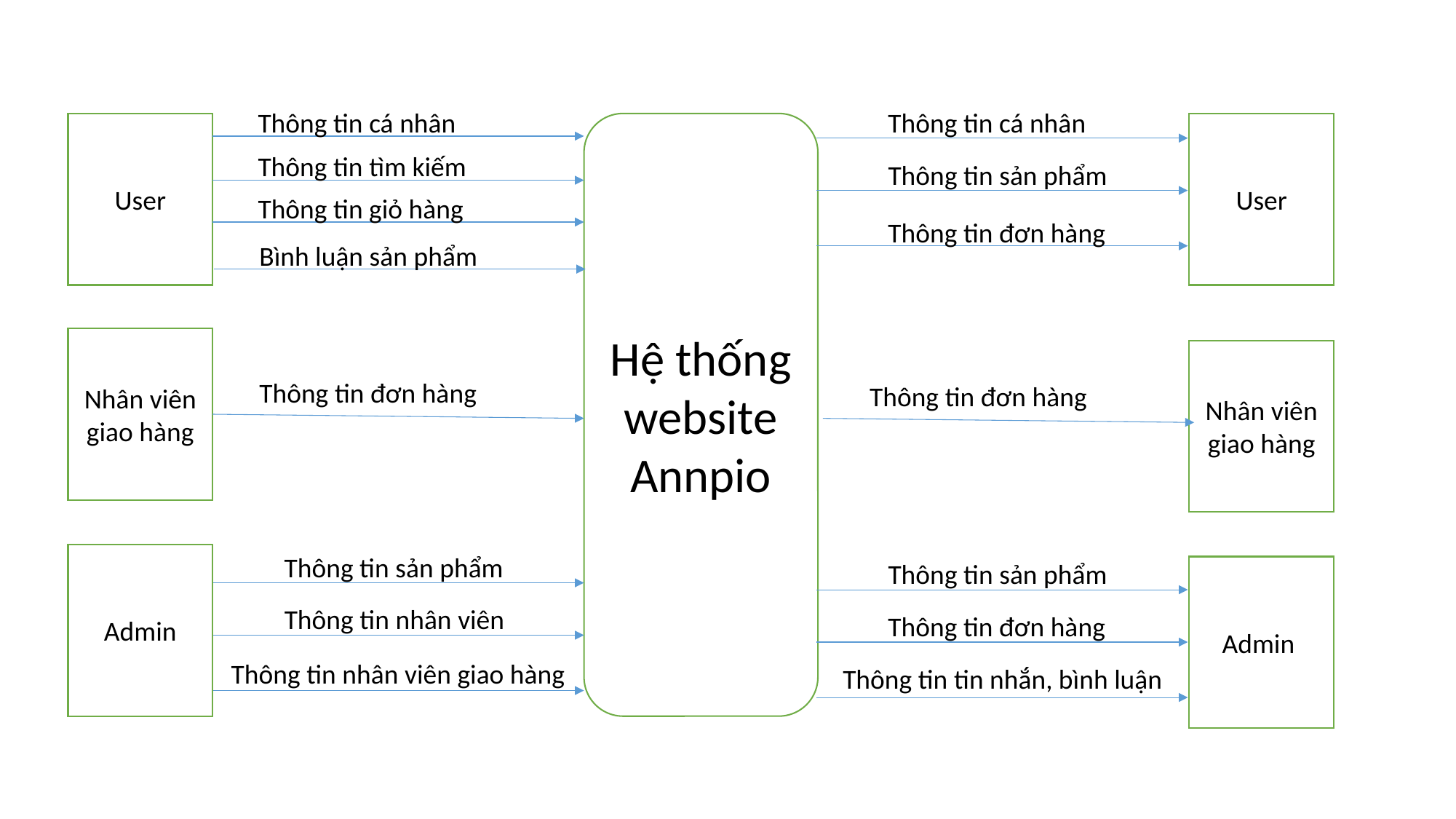

Thông tin cá nhân
Thông tin cá nhân
User
Hệ thống website Annpio
User
Thông tin tìm kiếm
Thông tin sản phẩm
Thông tin giỏ hàng
Thông tin đơn hàng
Bình luận sản phẩm
Nhân viên giao hàng
Nhân viên giao hàng
Thông tin đơn hàng
Thông tin đơn hàng
Admin
Thông tin sản phẩm
Thông tin sản phẩm
Admin
Thông tin nhân viên
Thông tin đơn hàng
Thông tin nhân viên giao hàng
Thông tin tin nhắn, bình luận